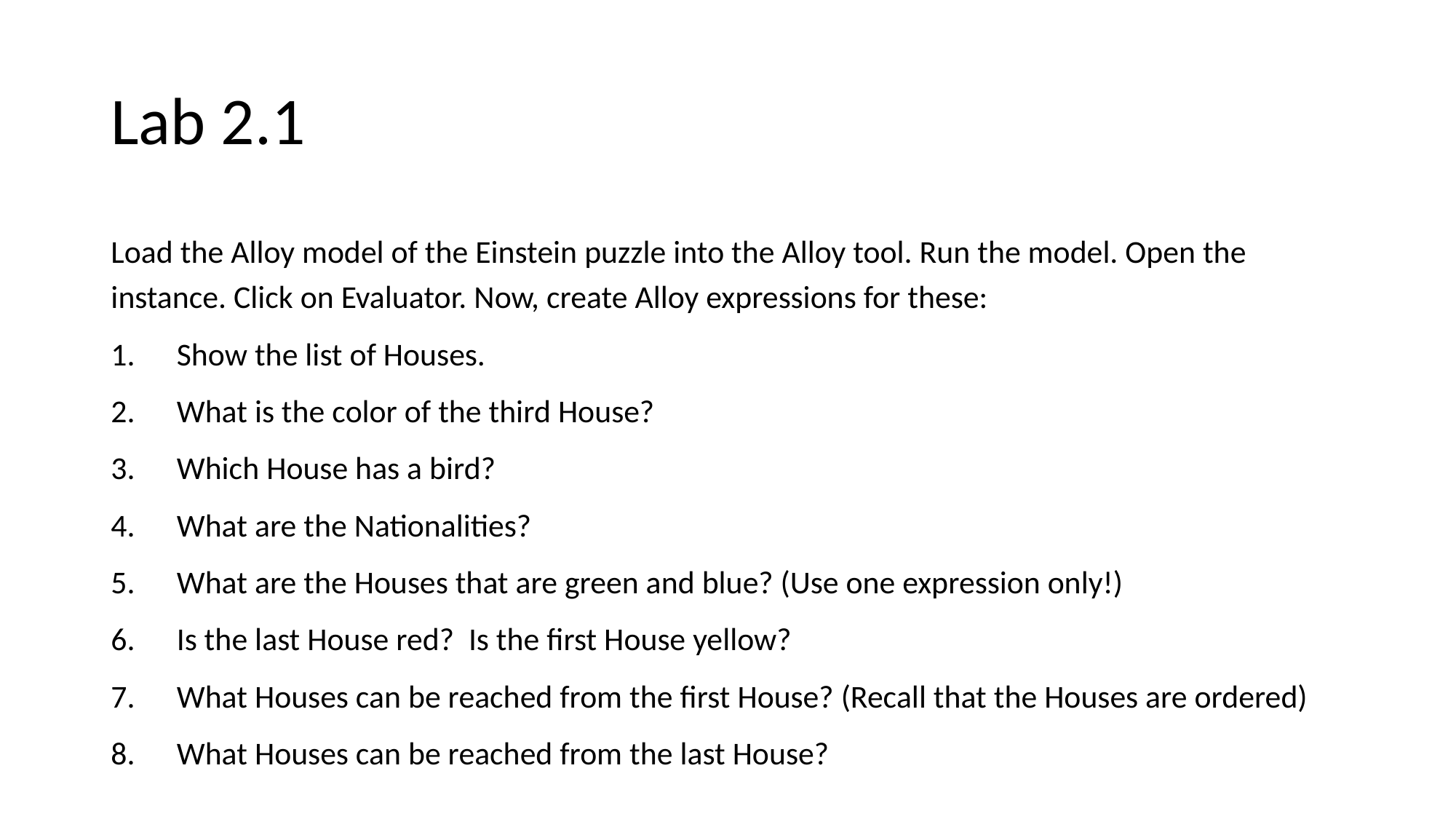

# Lab 2.1
Load the Alloy model of the Einstein puzzle into the Alloy tool. Run the model. Open the instance. Click on Evaluator. Now, create Alloy expressions for these:
Show the list of Houses.
What is the color of the third House?
Which House has a bird?
What are the Nationalities?
What are the Houses that are green and blue? (Use one expression only!)
Is the last House red?  Is the first House yellow?
What Houses can be reached from the first House? (Recall that the Houses are ordered)
What Houses can be reached from the last House?